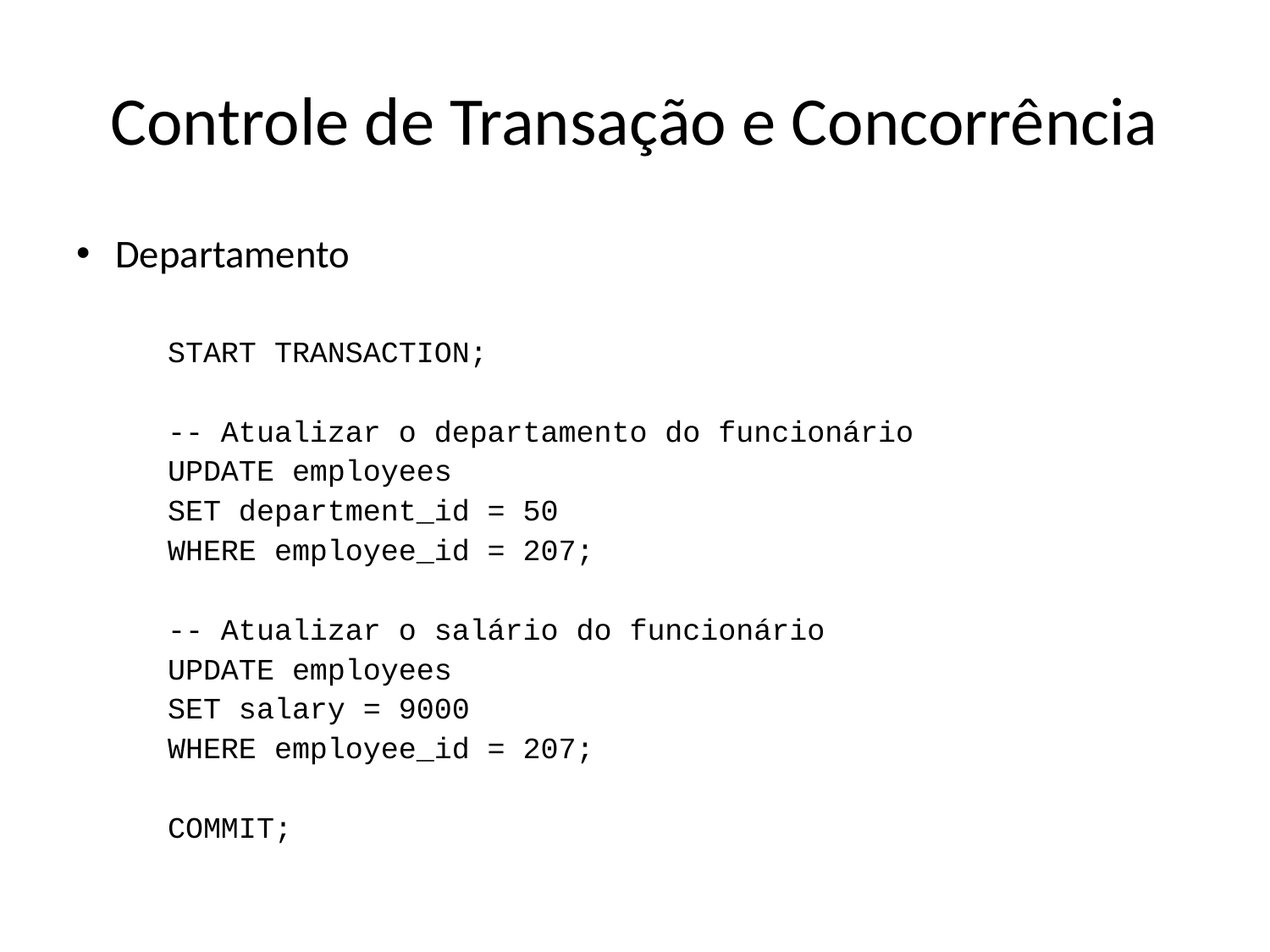

# Controle de Transação e Concorrência
Departamento

START TRANSACTION;

-- Atualizar o departamento do funcionário
UPDATE employees
SET department_id = 50
WHERE employee_id = 207;

-- Atualizar o salário do funcionário
UPDATE employees
SET salary = 9000
WHERE employee_id = 207;

COMMIT;